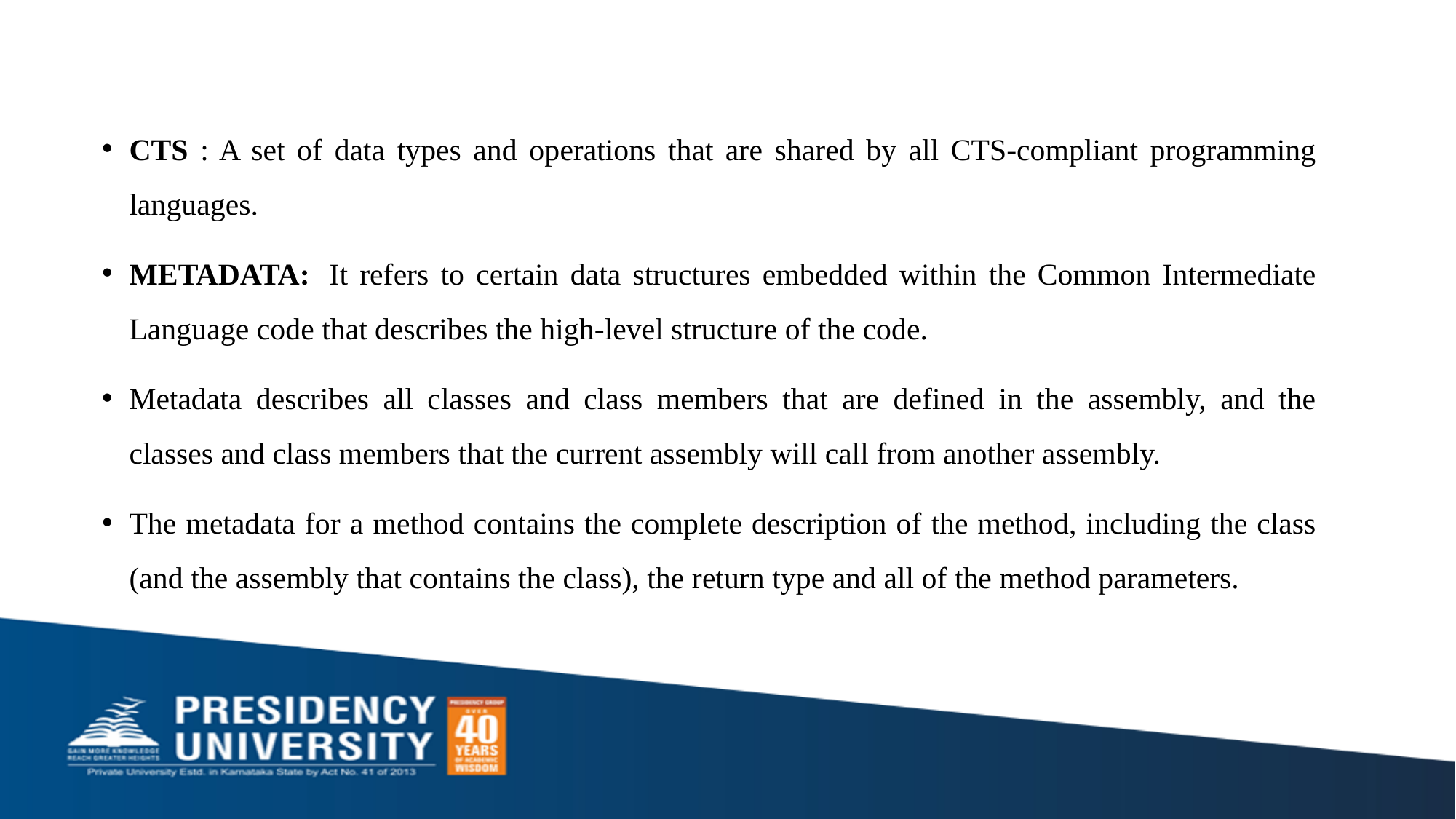

CTS : A set of data types and operations that are shared by all CTS-compliant programming languages.
METADATA:  It refers to certain data structures embedded within the Common Intermediate Language code that describes the high-level structure of the code.
Metadata describes all classes and class members that are defined in the assembly, and the classes and class members that the current assembly will call from another assembly.
The metadata for a method contains the complete description of the method, including the class (and the assembly that contains the class), the return type and all of the method parameters.